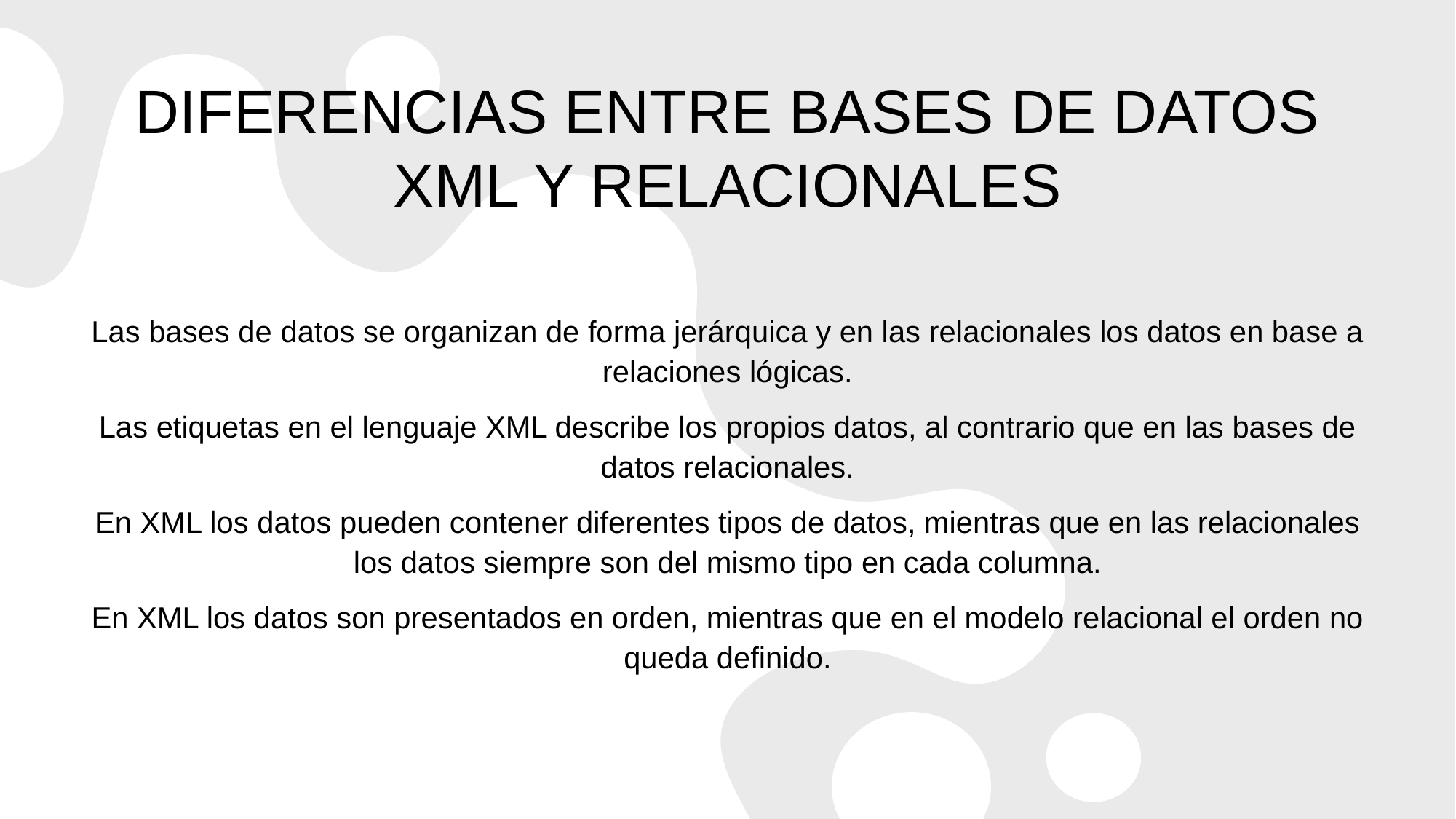

DIFERENCIAS ENTRE BASES DE DATOS XML Y RELACIONALES

Las bases de datos se organizan de forma jerárquica y en las relacionales los datos en base a relaciones lógicas.
Las etiquetas en el lenguaje XML describe los propios datos, al contrario que en las bases de datos relacionales.
En XML los datos pueden contener diferentes tipos de datos, mientras que en las relacionales los datos siempre son del mismo tipo en cada columna.
En XML los datos son presentados en orden, mientras que en el modelo relacional el orden no queda definido.